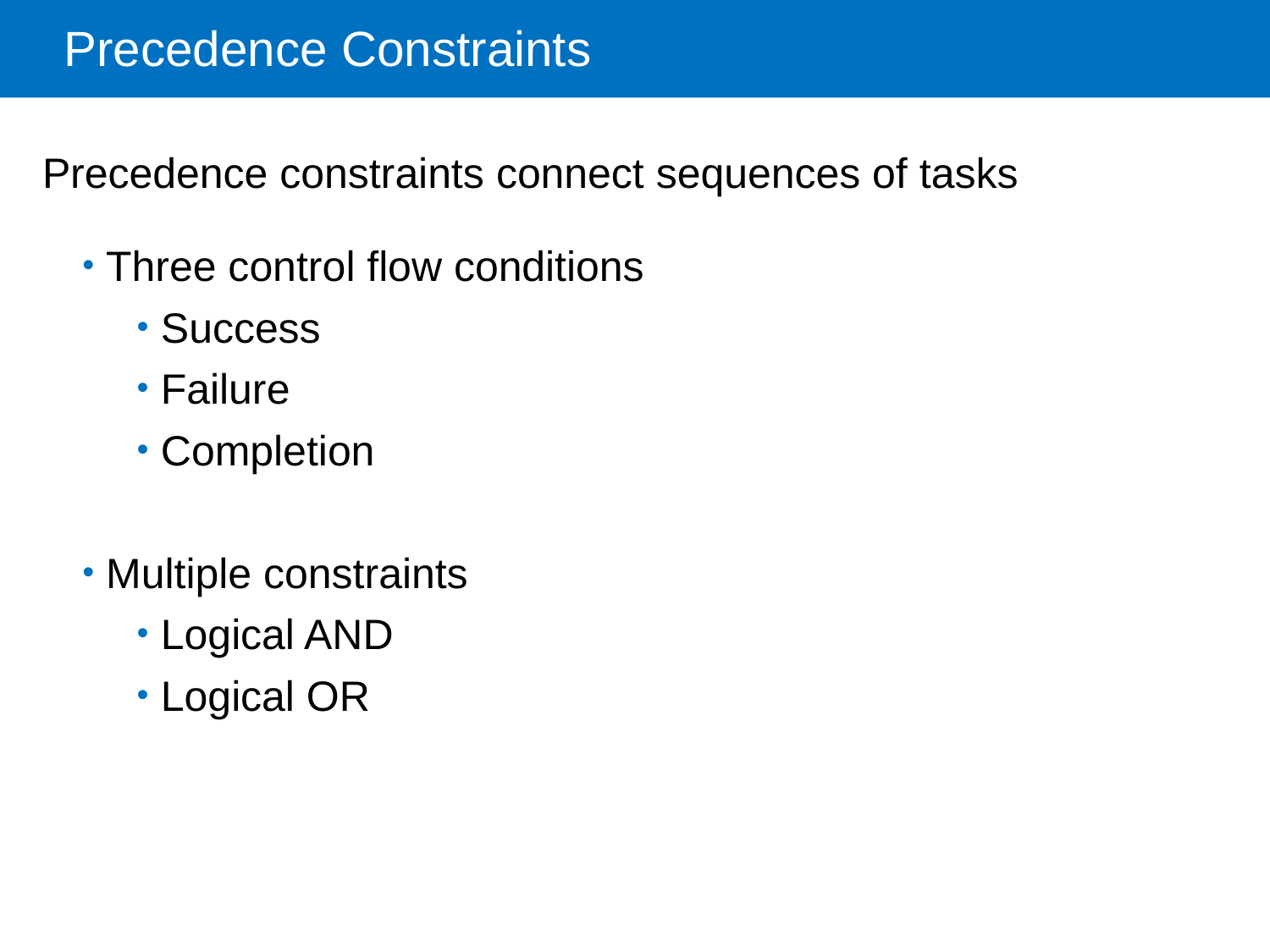

# Precedence Constraints
Precedence constraints connect sequences of tasks

Three control flow conditions
Success
Failure
Completion

Multiple constraints
Logical AND
Logical OR